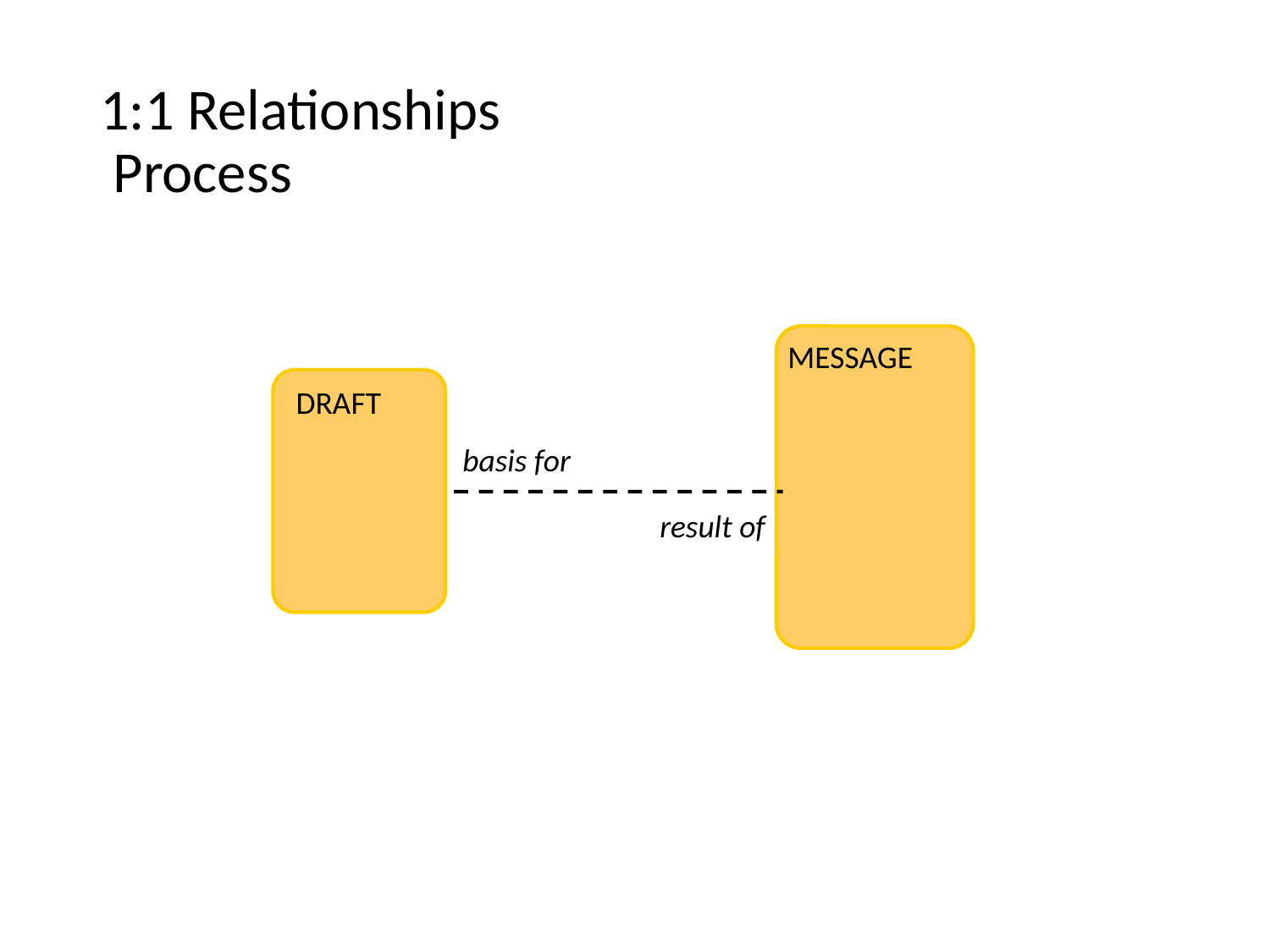

# 1:1 Relationships Process

MESSAGE

DRAFT
basis for

result of